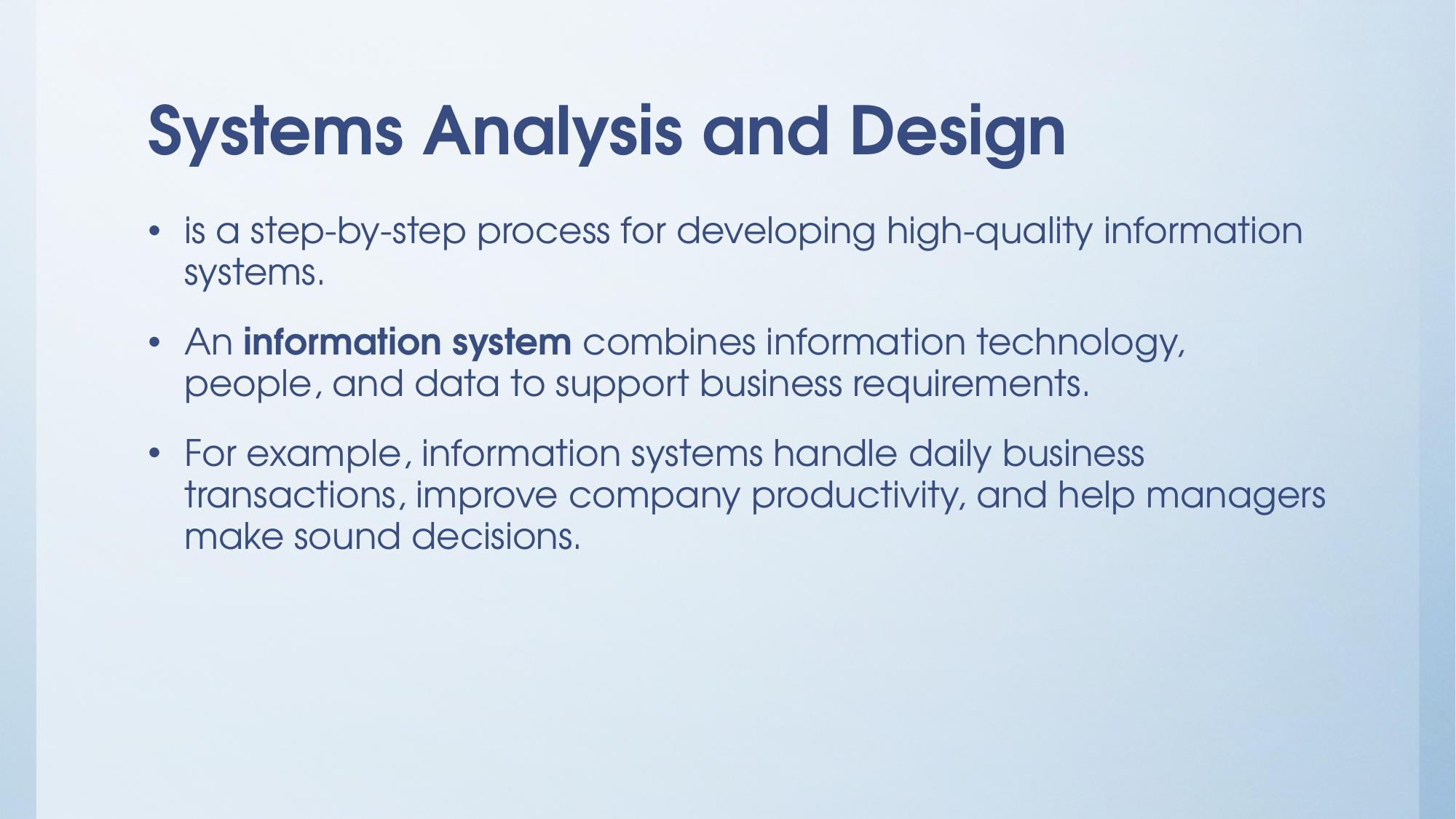

# Systems Analysis and Design
is a step-by-step process for developing high-quality information systems.
An information system combines information technology, people, and data to support business requirements.
For example, information systems handle daily business transactions, improve company productivity, and help managers make sound decisions.